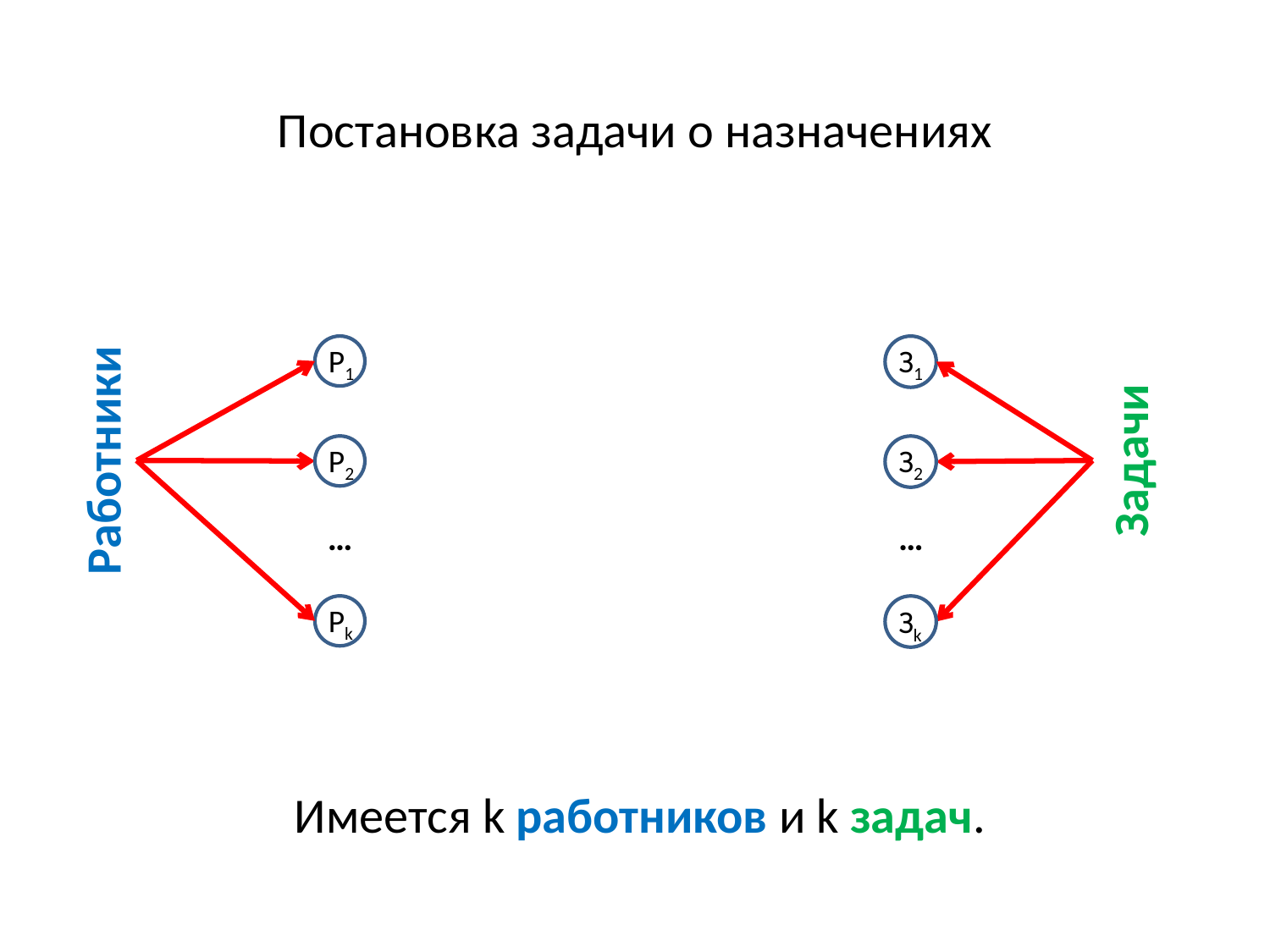

Постановка задачи о назначениях
Р1
З1

Задачи
Работники
Р2
З2

…
…
Рk

Зk
Имеется k работников и k задач.